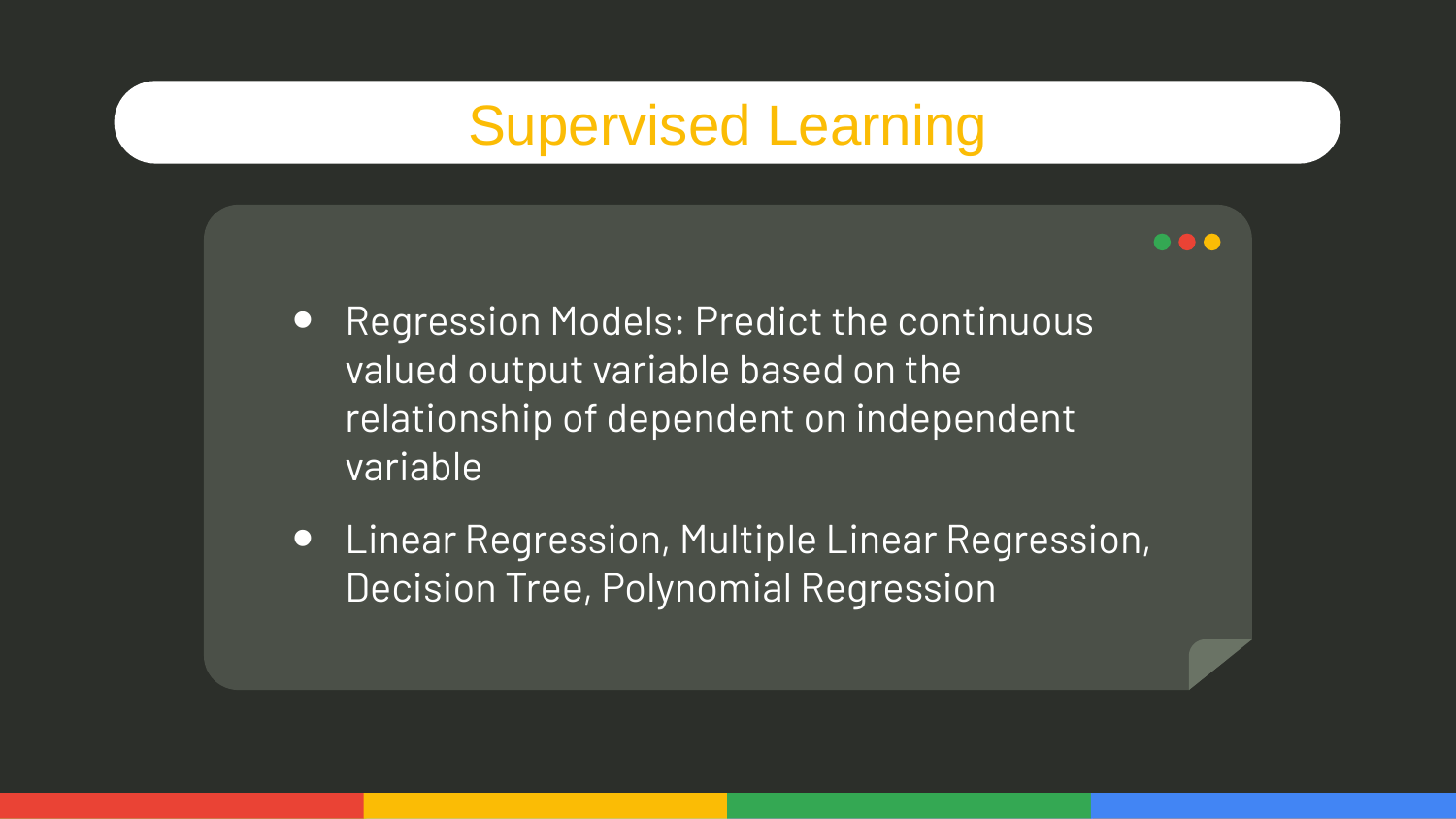

Supervised Learning

Regression Models: Predict the continuous valued output variable based on the relationship of dependent on independent variable
Linear Regression, Multiple Linear Regression, Decision Tree, Polynomial Regression